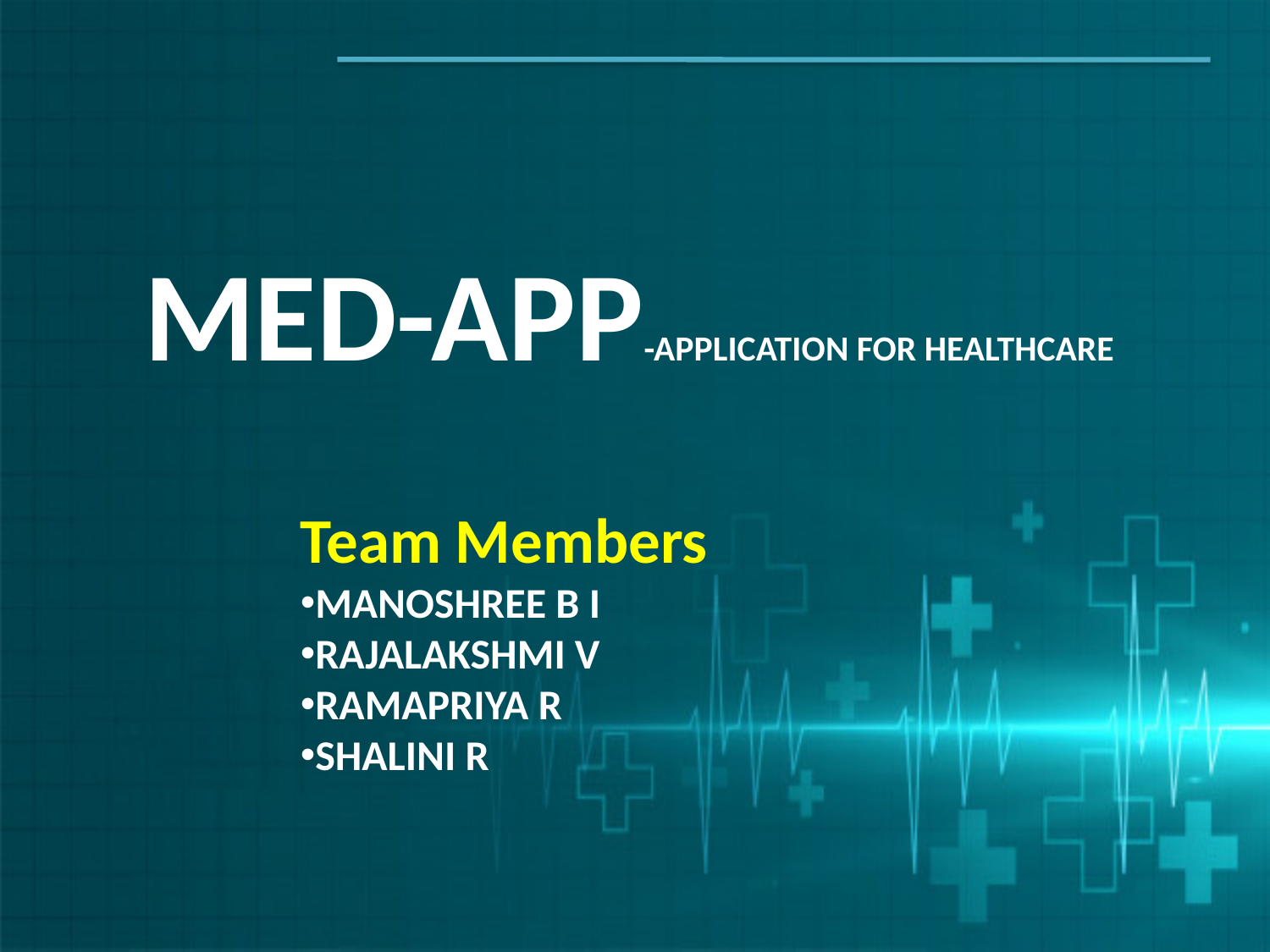

# MED-APP-APPLICATION FOR HEALTHCARE
Team Members
MANOSHREE B I
RAJALAKSHMI V
RAMAPRIYA R
SHALINI R